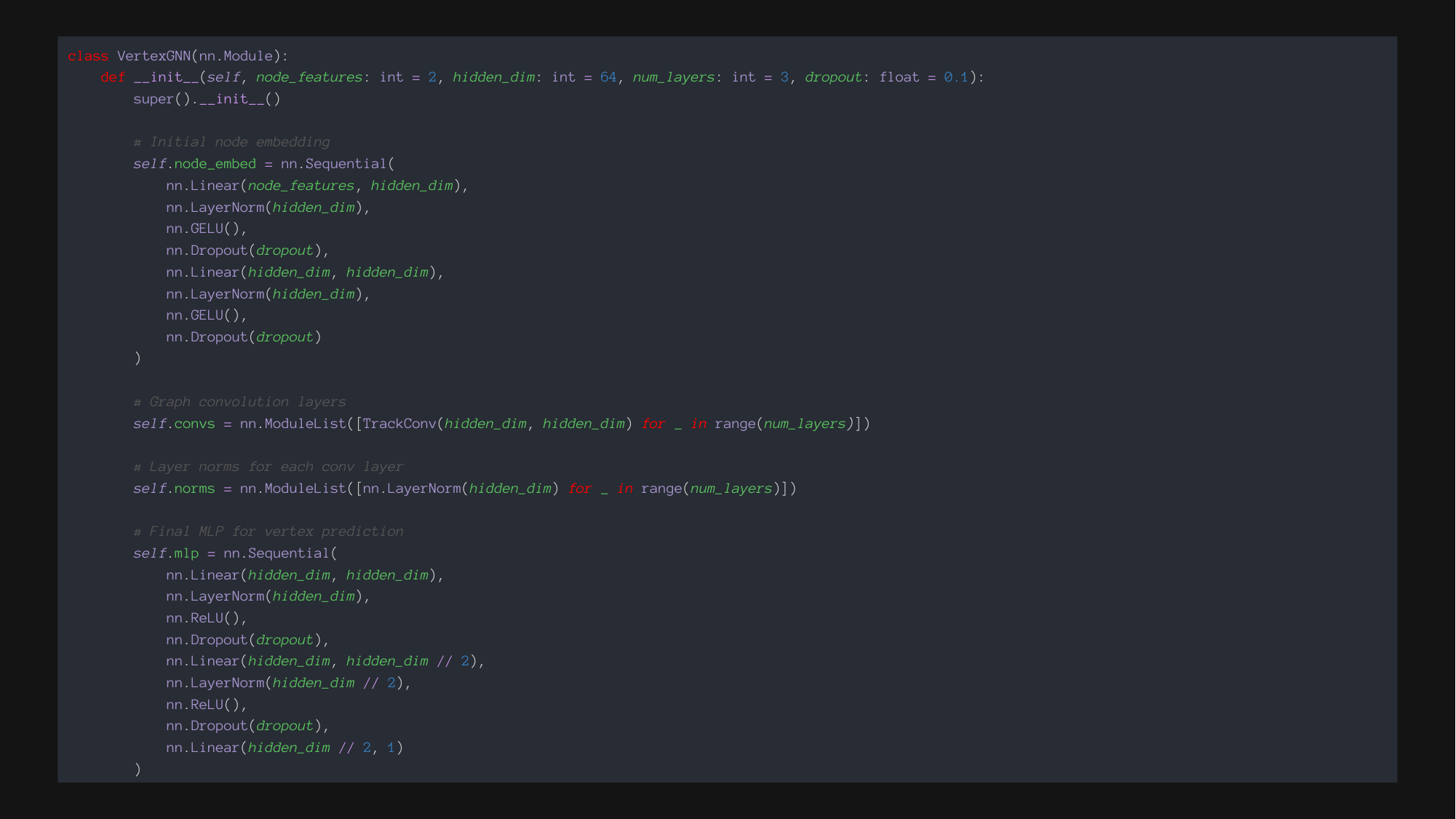

class VertexGNN(nn.Module):
    def __init__(self, node_features: int = 2, hidden_dim: int = 64, num_layers: int = 3, dropout: float = 0.1):
        super().__init__()

        # Initial node embedding
        self.node_embed = nn.Sequential(
            nn.Linear(node_features, hidden_dim),
            nn.LayerNorm(hidden_dim),
            nn.GELU(),
            nn.Dropout(dropout),
            nn.Linear(hidden_dim, hidden_dim),
            nn.LayerNorm(hidden_dim),
            nn.GELU(),
            nn.Dropout(dropout)
        )

        # Graph convolution layers
        self.convs = nn.ModuleList([TrackConv(hidden_dim, hidden_dim) for _ in range(num_layers)])

        # Layer norms for each conv layer
        self.norms = nn.ModuleList([nn.LayerNorm(hidden_dim) for _ in range(num_layers)])

        # Final MLP for vertex prediction
        self.mlp = nn.Sequential(
            nn.Linear(hidden_dim, hidden_dim),
            nn.LayerNorm(hidden_dim),
            nn.ReLU(),
            nn.Dropout(dropout),
            nn.Linear(hidden_dim, hidden_dim // 2),
            nn.LayerNorm(hidden_dim // 2),
            nn.ReLU(),
            nn.Dropout(dropout),
            nn.Linear(hidden_dim // 2, 1)
        )